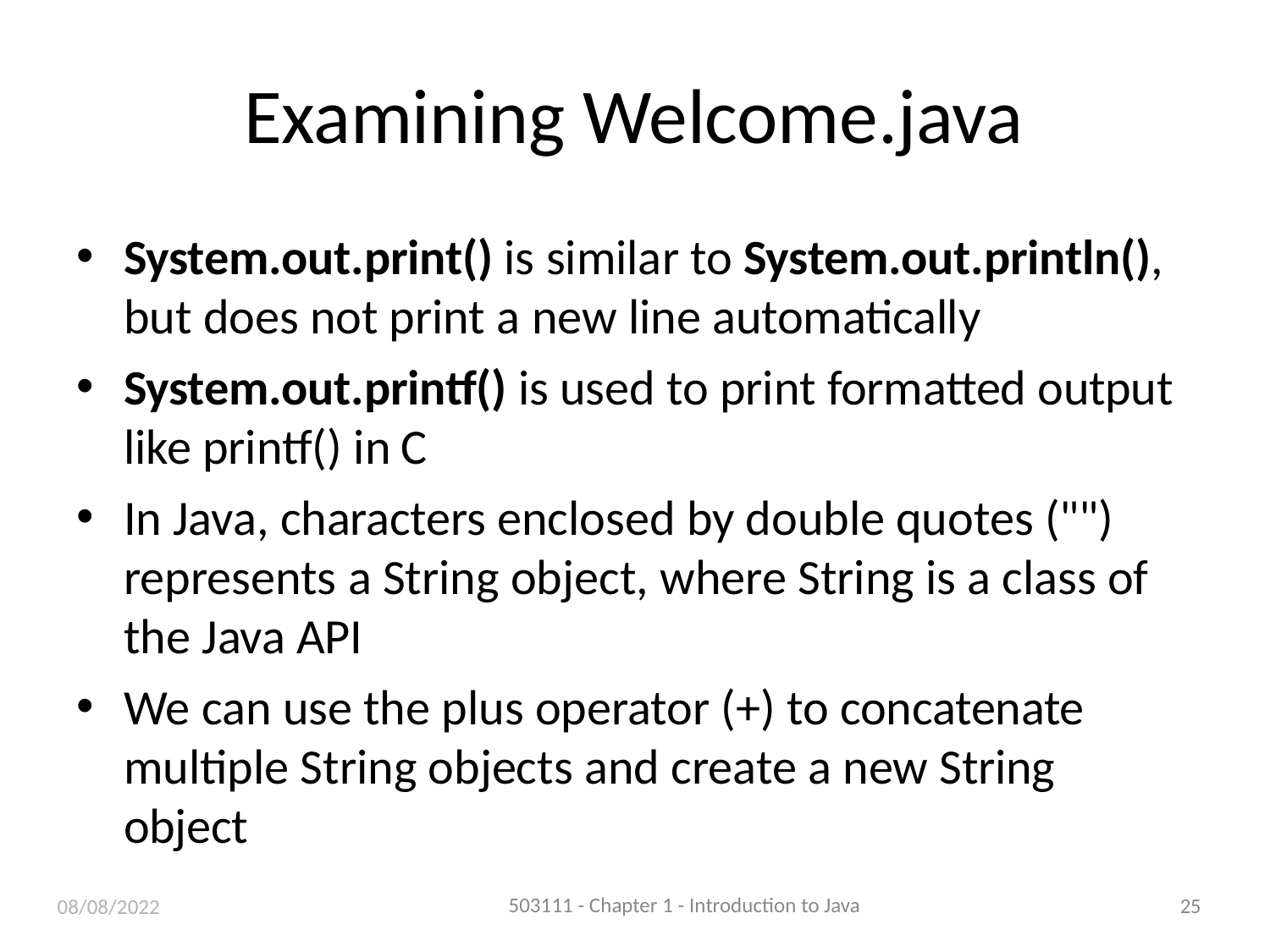

# Examining Welcome.java
System.out.print() is similar to System.out.println(), but does not print a new line automatically
System.out.printf() is used to print formatted output like printf() in C
In	Java, characters enclosed by double quotes ("") represents a String object, where String is a class of the Java API
We can use the plus operator (+) to concatenate multiple String objects and create a new String object
08/08/2022
503111 - Chapter 1 - Introduction to Java
25